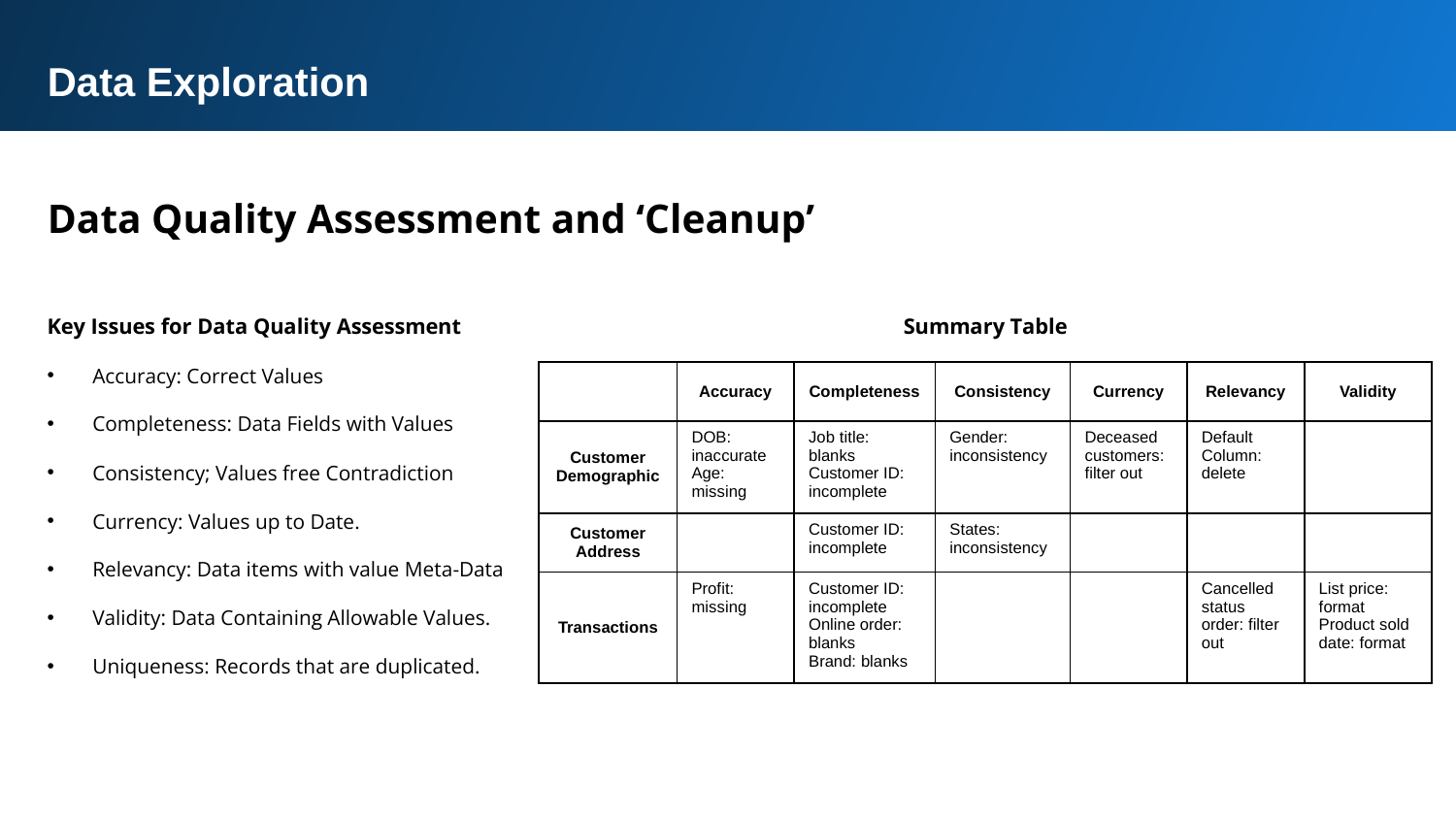

Data Exploration
Data Quality Assessment and ‘Cleanup’
Summary Table

Key Issues for Data Quality Assessment
Accuracy: Correct Values
Completeness: Data Fields with Values
Consistency; Values free Contradiction
Currency: Values up to Date.
Relevancy: Data items with value Meta-Data
Validity: Data Containing Allowable Values.
Uniqueness: Records that are duplicated.
|  | Accuracy | Completeness | Consistency | Currency | Relevancy | Validity |
| --- | --- | --- | --- | --- | --- | --- |
| Customer Demographic | DOB: inaccurate Age: missing | Job title: blanks Customer ID: incomplete | Gender: inconsistency | Deceased customers: filter out | Default Column: delete |  |
| Customer Address |  | Customer ID: incomplete | States: inconsistency |  |  |  |
| Transactions | Profit: missing | Customer ID: incomplete Online order: blanks Brand: blanks |  |  | Cancelled status order: filter out | List price: format Product sold date: format |